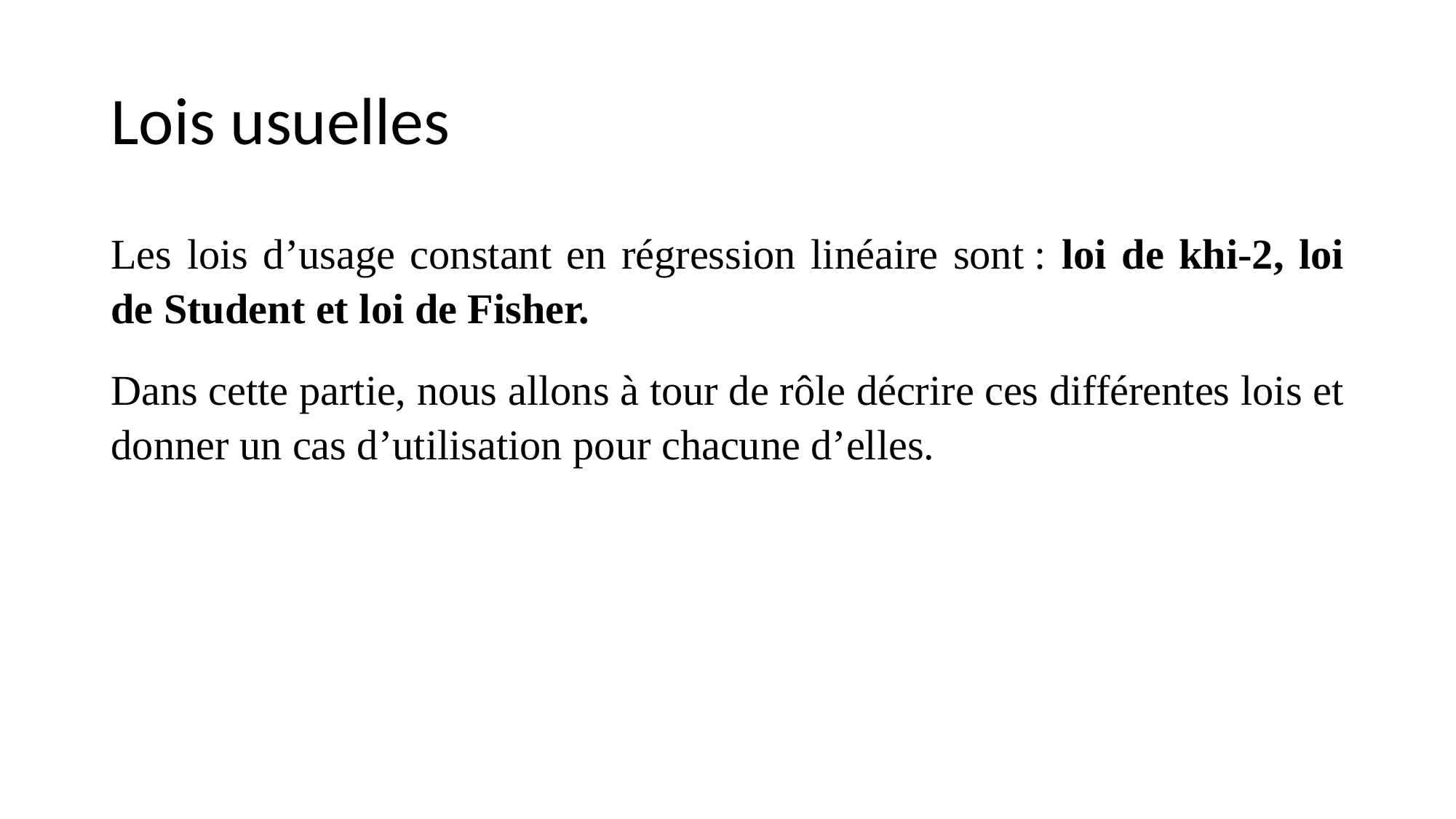

# Lois usuelles
Les lois d’usage constant en régression linéaire sont : loi de khi-2, loi de Student et loi de Fisher.
Dans cette partie, nous allons à tour de rôle décrire ces différentes lois et donner un cas d’utilisation pour chacune d’elles.